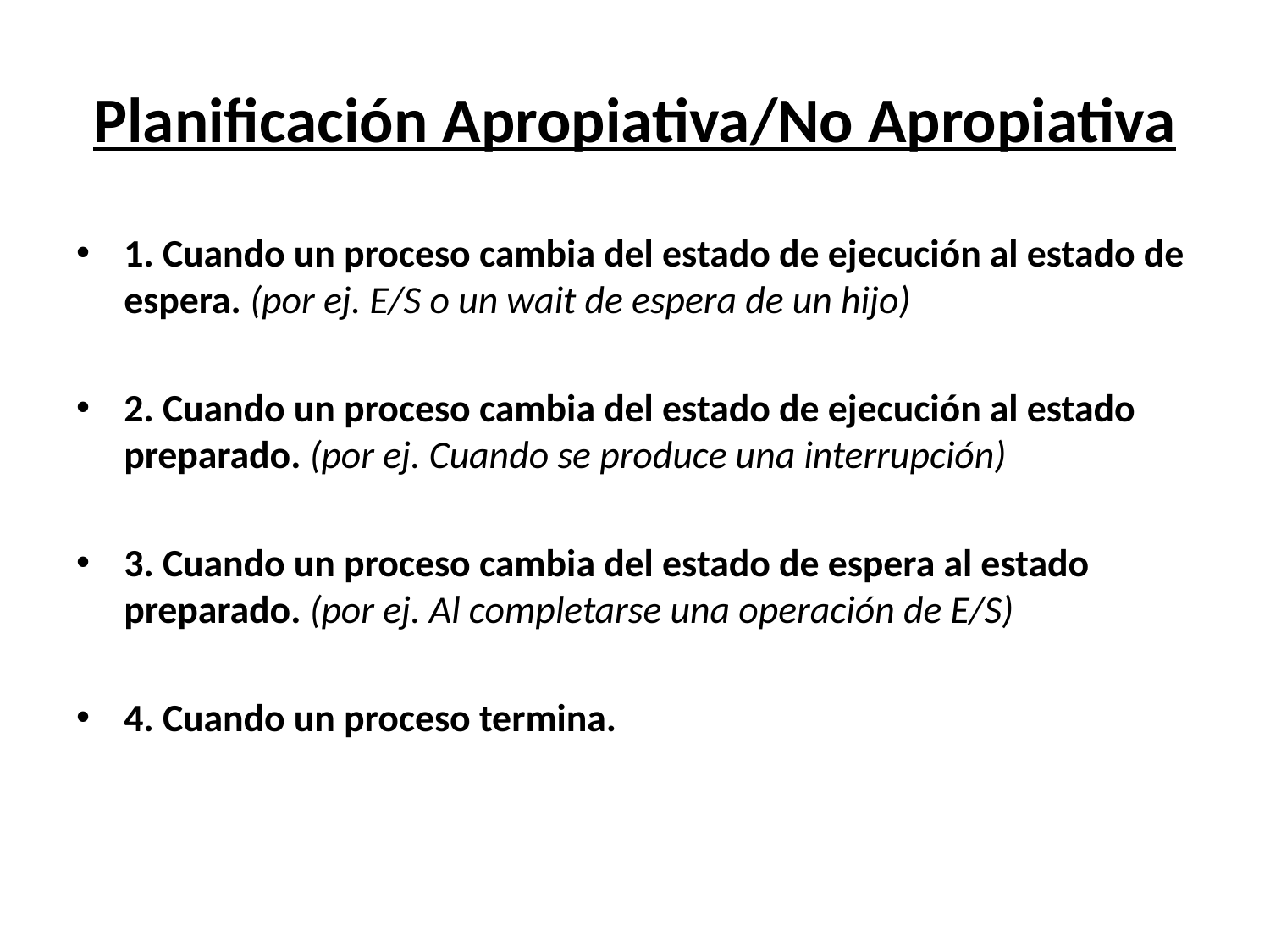

# Planificación Apropiativa/No Apropiativa
1. Cuando un proceso cambia del estado de ejecución al estado de espera. (por ej. E/S o un wait de espera de un hijo)

2. Cuando un proceso cambia del estado de ejecución al estado preparado. (por ej. Cuando se produce una interrupción)

3. Cuando un proceso cambia del estado de espera al estado preparado. (por ej. Al completarse una operación de E/S)

4. Cuando un proceso termina.